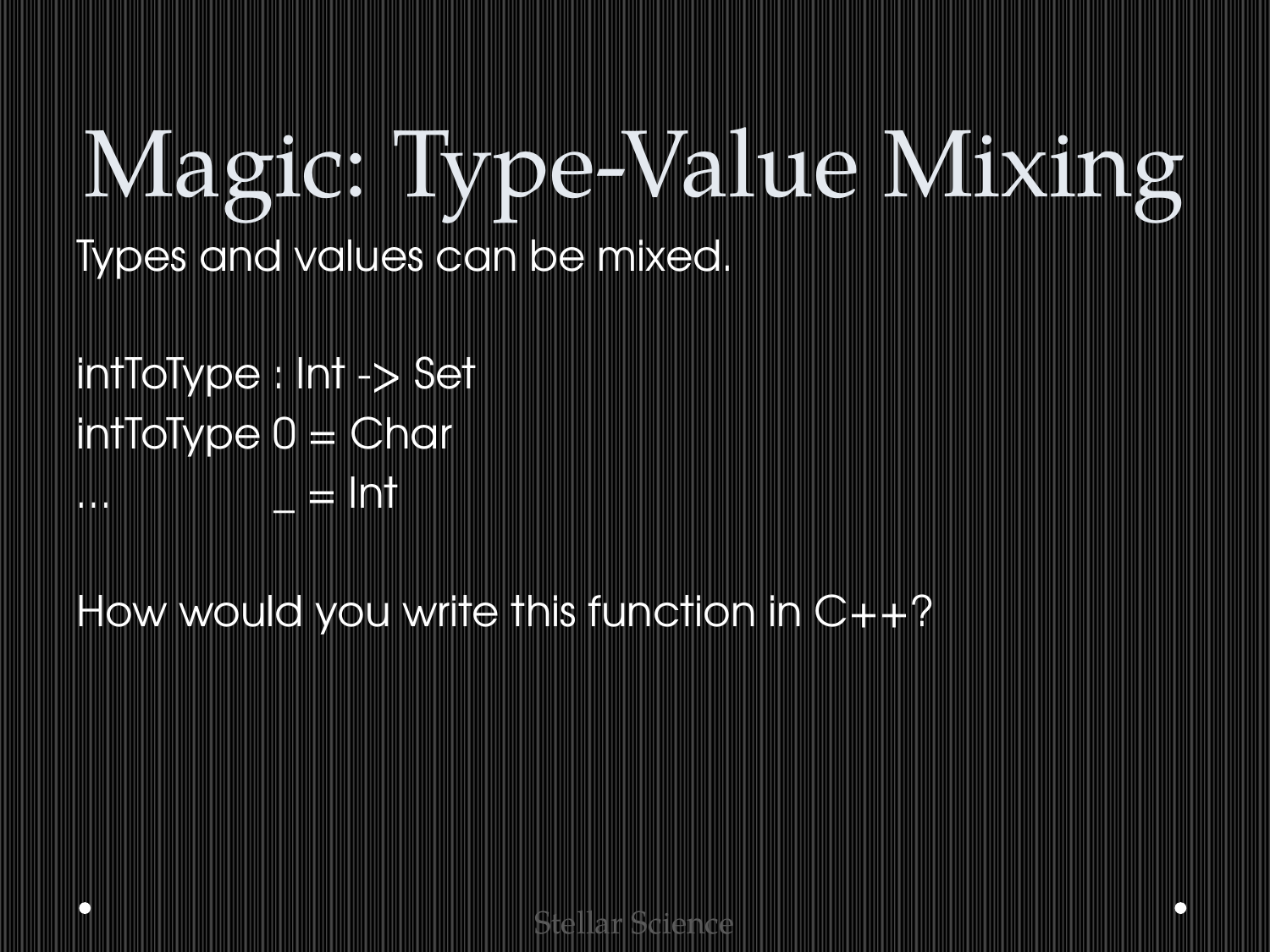

# Magic: Type-Value Mixing
Types and values can be mixed.

intToType : Int -> Set
intToType 0 = Char
…              _ = Int

How would you write this function in C++?
Stellar Science